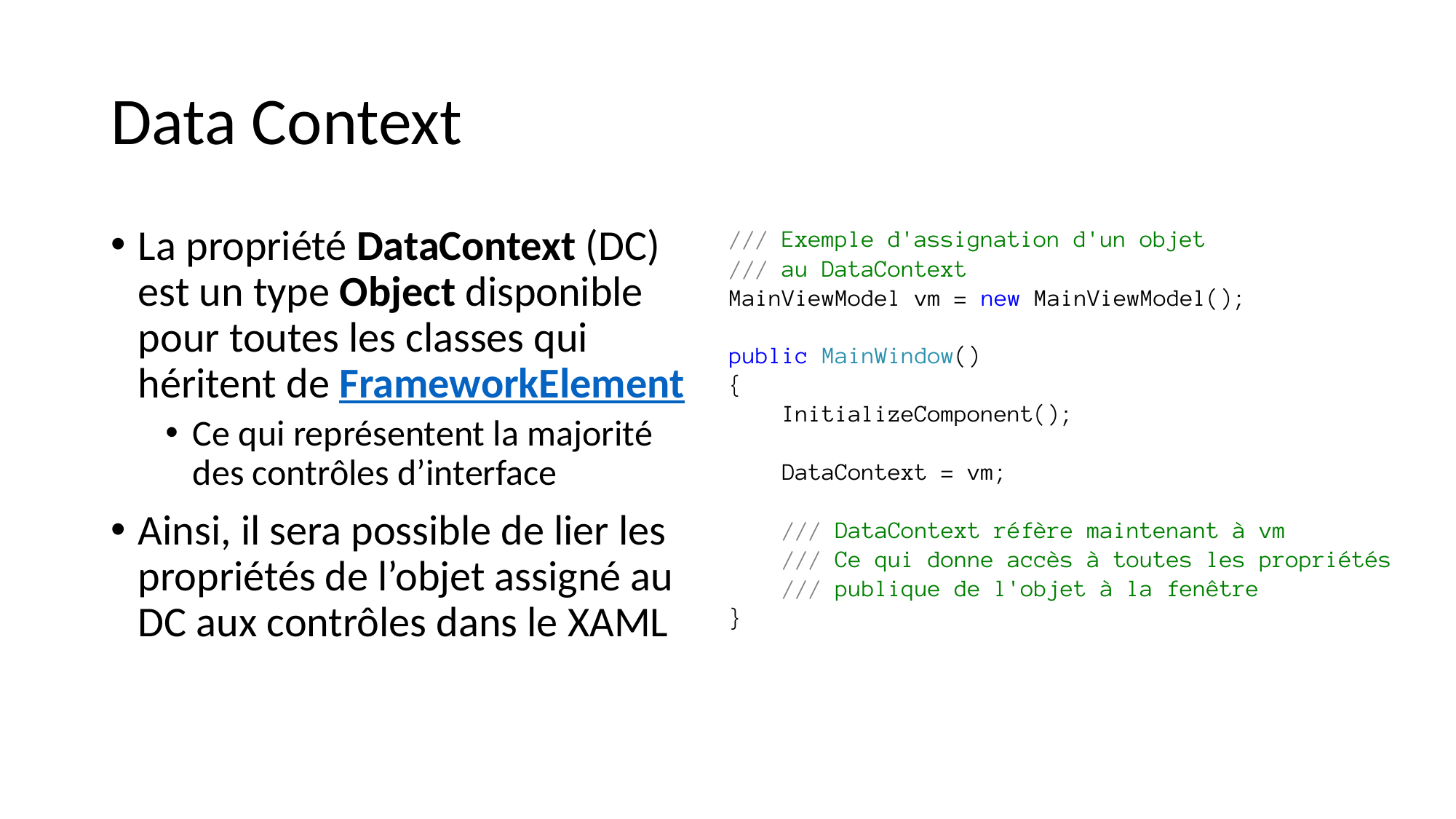

# Data Context
La propriété DataContext (DC) est un type Object disponible pour toutes les classes qui héritent de FrameworkElement
Ce qui représentent la majorité des contrôles d’interface
Ainsi, il sera possible de lier les propriétés de l’objet assigné au DC aux contrôles dans le XAML
/// Exemple d'assignation d'un objet
/// au DataContext
MainViewModel vm = new MainViewModel();

public MainWindow()
{
    InitializeComponent();

    DataContext = vm;

    /// DataContext réfère maintenant à vm
    /// Ce qui donne accès à toutes les propriétés
    /// publique de l'objet à la fenêtre
}